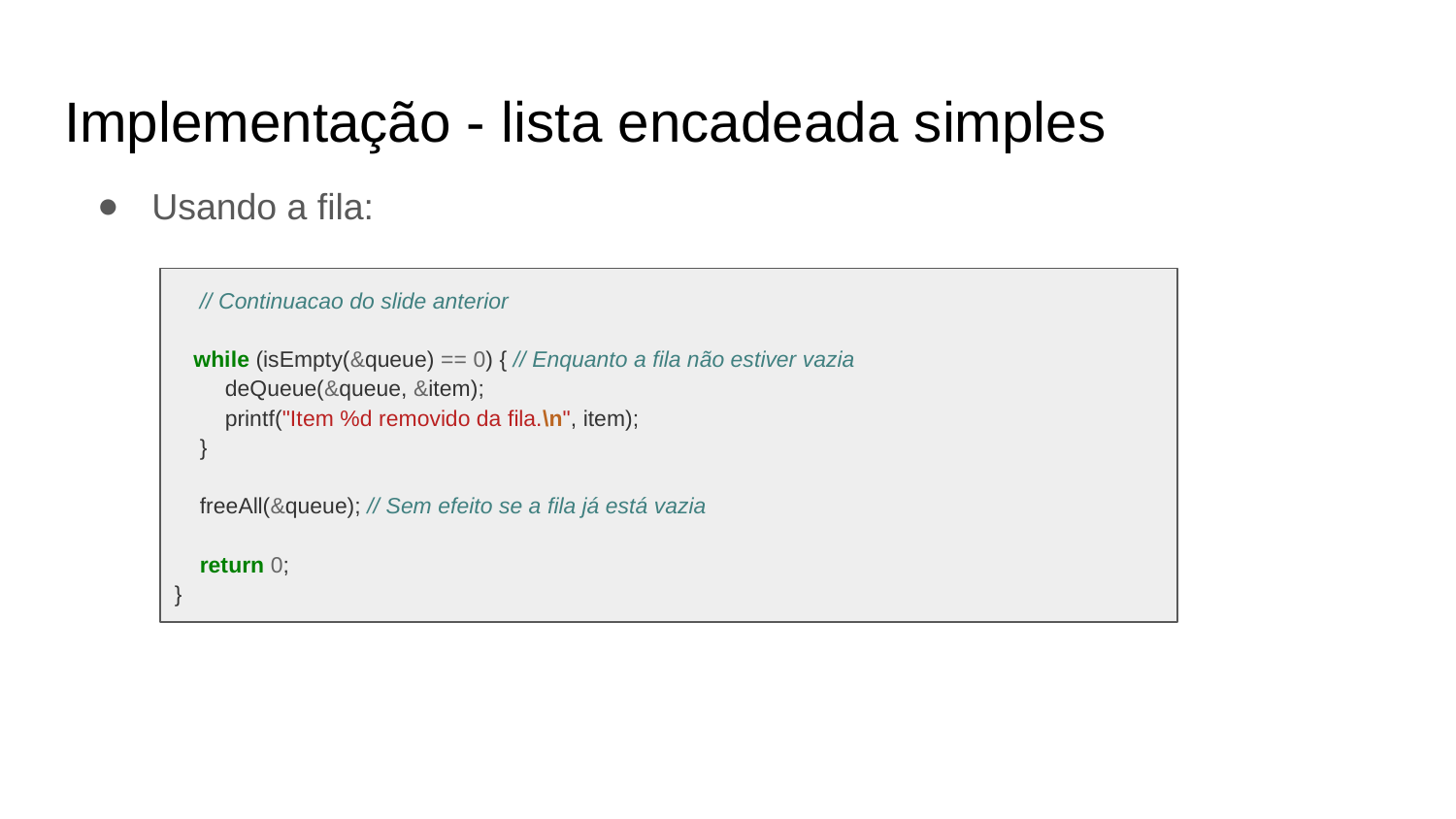

Implementação - lista encadeada simples
Usando a fila:

    // Continuacao do slide anterior

   while (isEmpty(&queue) == 0) { // Enquanto a fila não estiver vazia
        deQueue(&queue, &item);
        printf("Item %d removido da fila.\n", item);
    }

    freeAll(&queue); // Sem efeito se a fila já está vazia

    return 0;
}